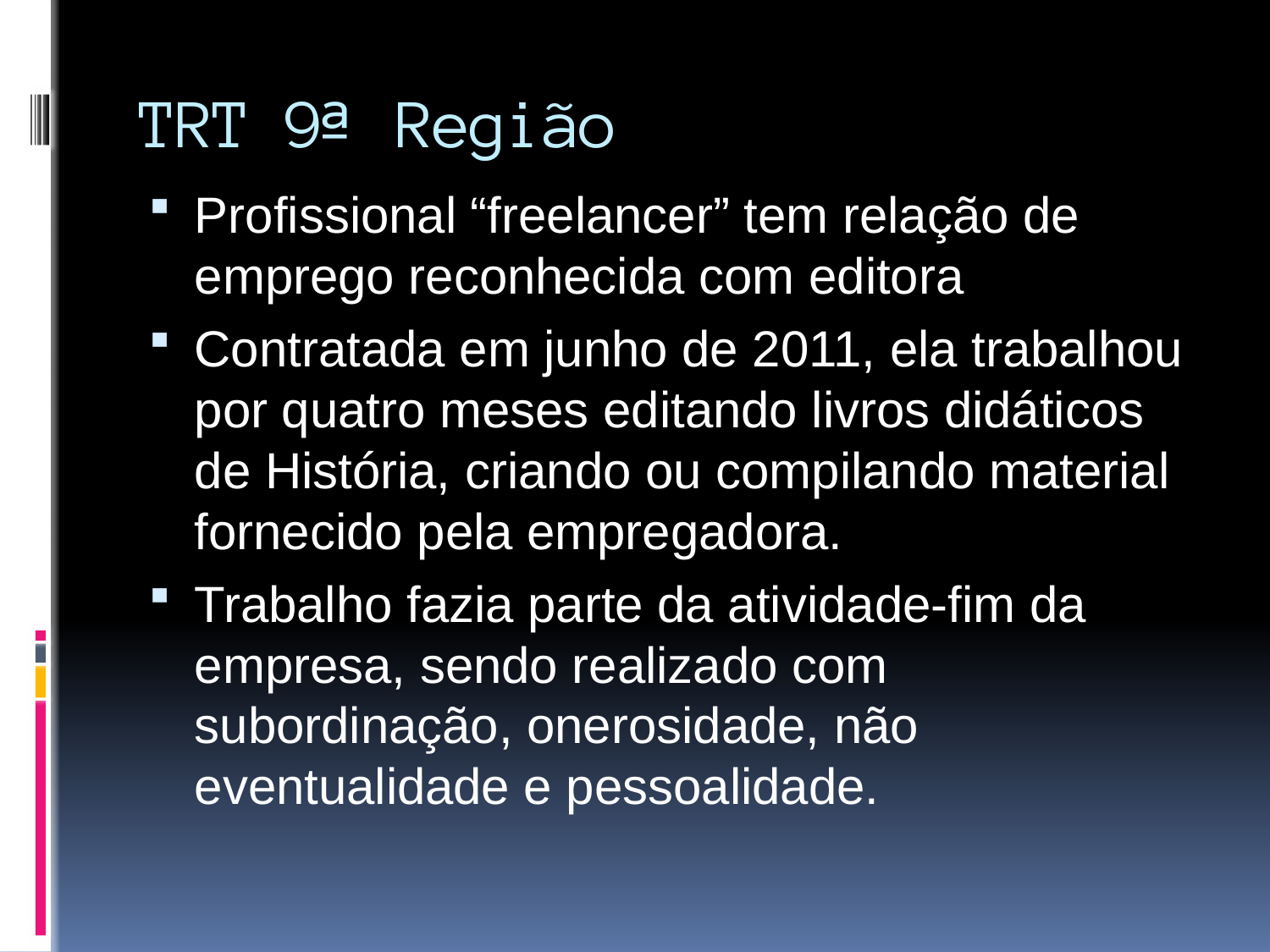

# TRT 9ª Região
Profissional “freelancer” tem relação de emprego reconhecida com editora
Contratada em junho de 2011, ela trabalhou por quatro meses editando livros didáticos de História, criando ou compilando material fornecido pela empregadora.
Trabalho fazia parte da atividade-fim da empresa, sendo realizado com subordinação, onerosidade, não eventualidade e pessoalidade.